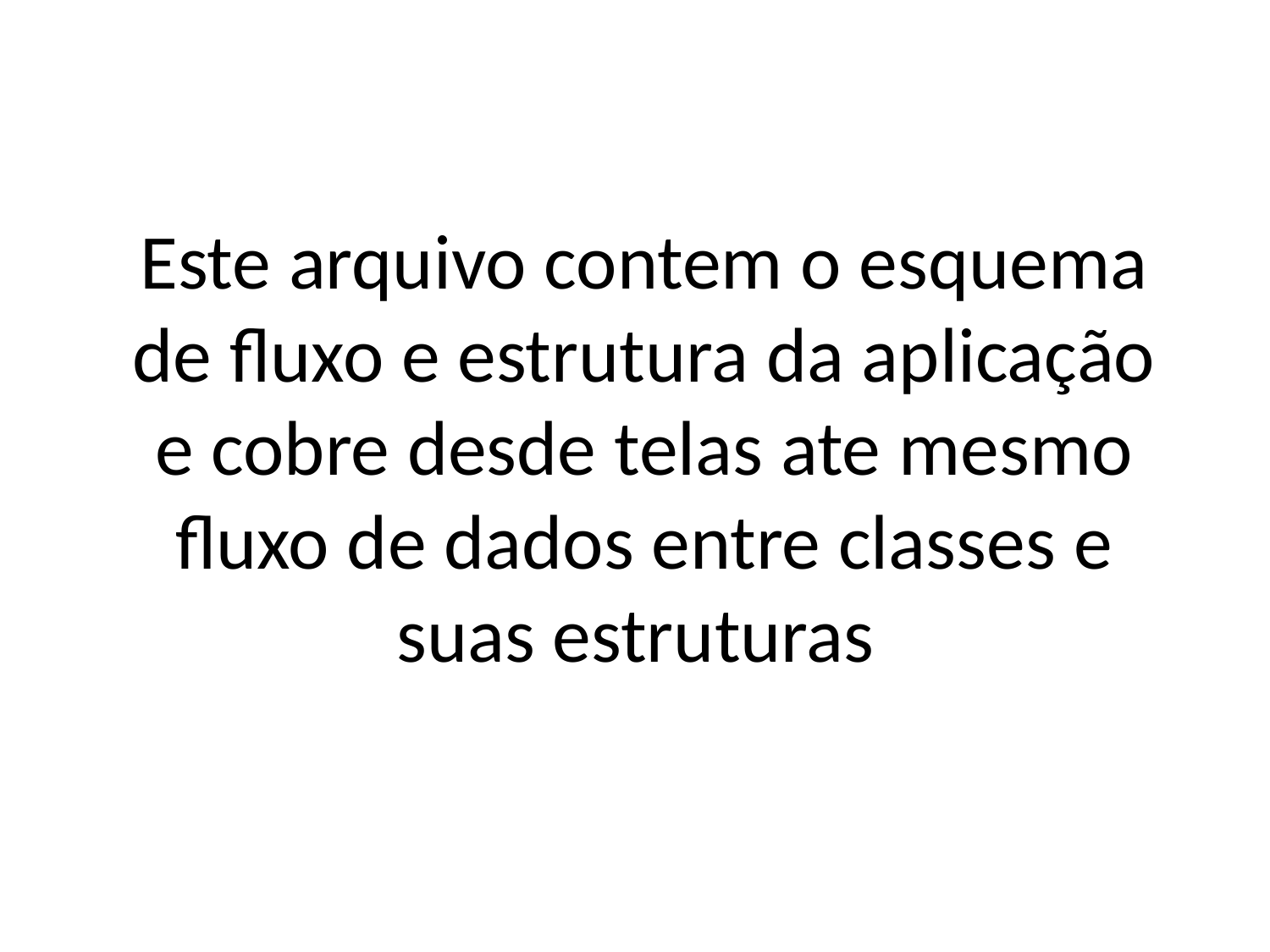

# Este arquivo contem o esquema de fluxo e estrutura da aplicação e cobre desde telas ate mesmo fluxo de dados entre classes e suas estruturas